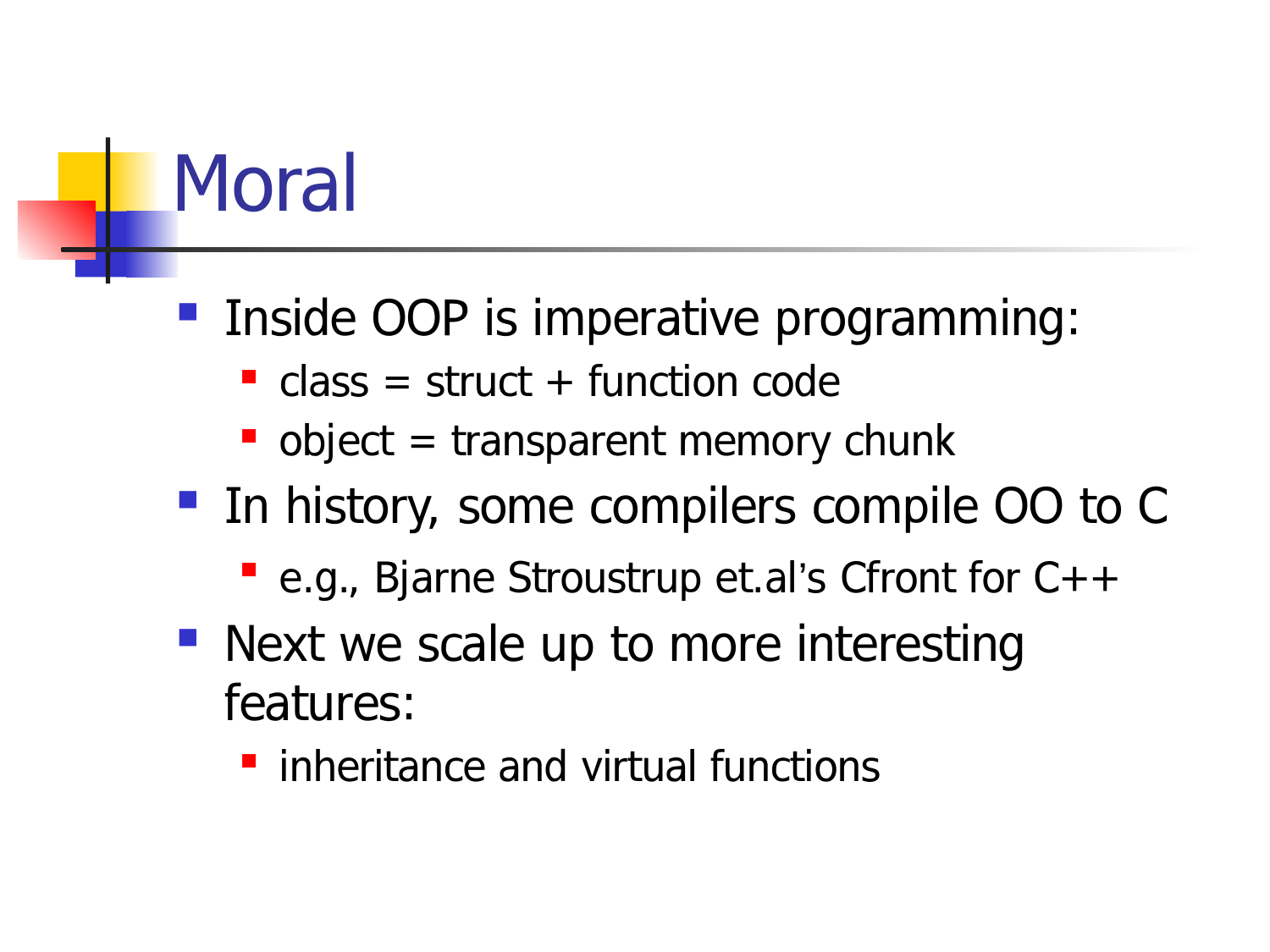

# Moral
Inside OOP is imperative programming:
class = struct + function code
object = transparent memory chunk
In history, some compilers compile OO to C
e.g., Bjarne Stroustrup et.al’s Cfront for C++
Next we scale up to more interesting features:
inheritance and virtual functions